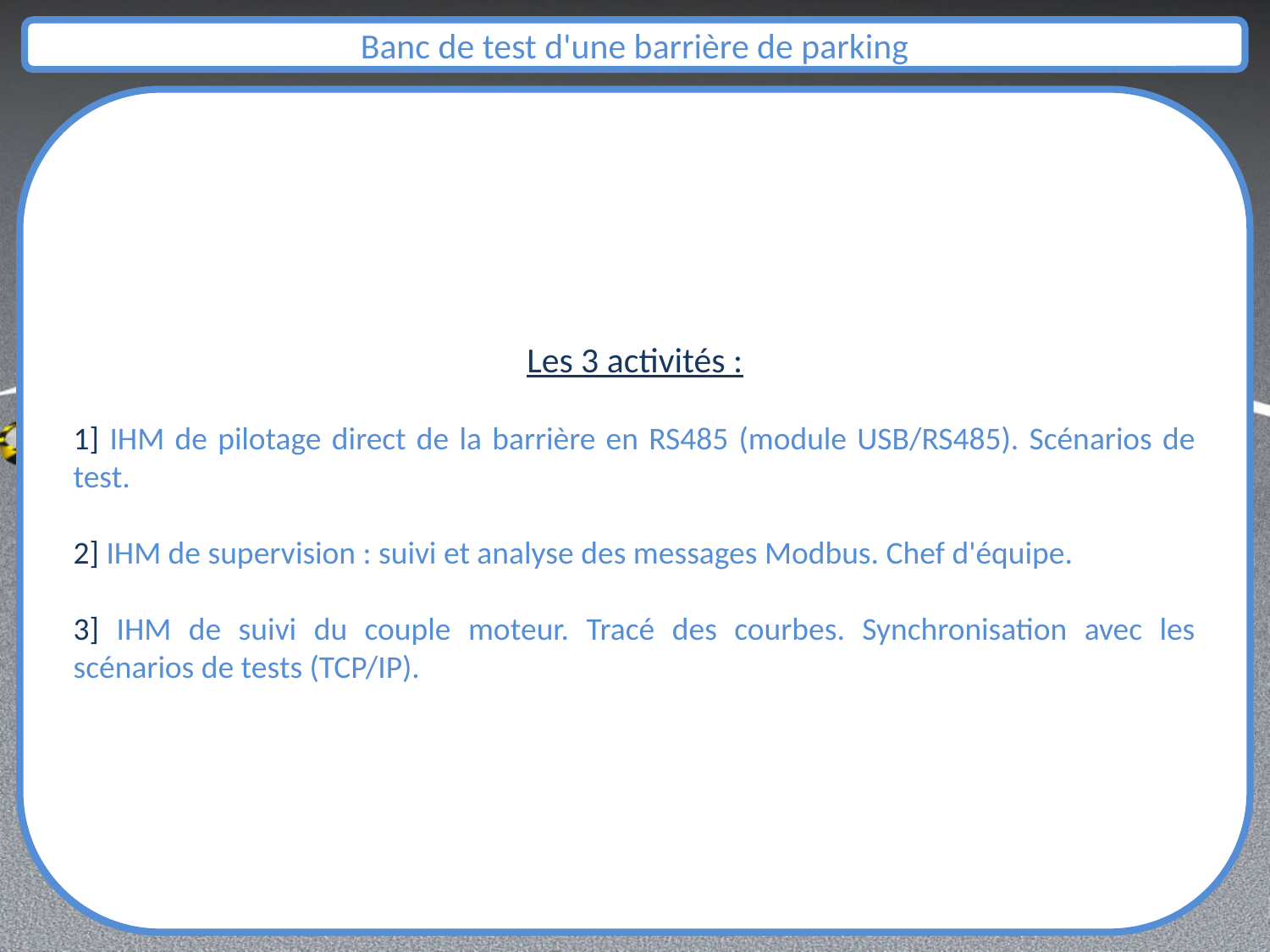

Les 3 activités :

1] IHM de pilotage direct de la barrière en RS485 (module USB/RS485). Scénarios de test.

2] IHM de supervision : suivi et analyse des messages Modbus. Chef d'équipe.

3] IHM de suivi du couple moteur. Tracé des courbes. Synchronisation avec les scénarios de tests (TCP/IP).
Les 4 activités :

1] Prise de photo (scan du billet), analyse et envoi du QR code.

2] Réception du code, fléchage sur journal lumineux et affichage du prénom (ou du pseudo ou du numéro) du spectateur , configuration de plusieurs types de flèches (gestion des pixels de l'afficheur et des couleurs) : lecture de la BDD.

3] Génération des billets et des QR codes : enregistrement du billet et de l'identité du spectateur dans la BDD.

4] Réservation de concert en ligne, vérification des places disponibles : gestion de la BDD. Impression du billet papier et transfert sur support mobile (téléphone, tablette).